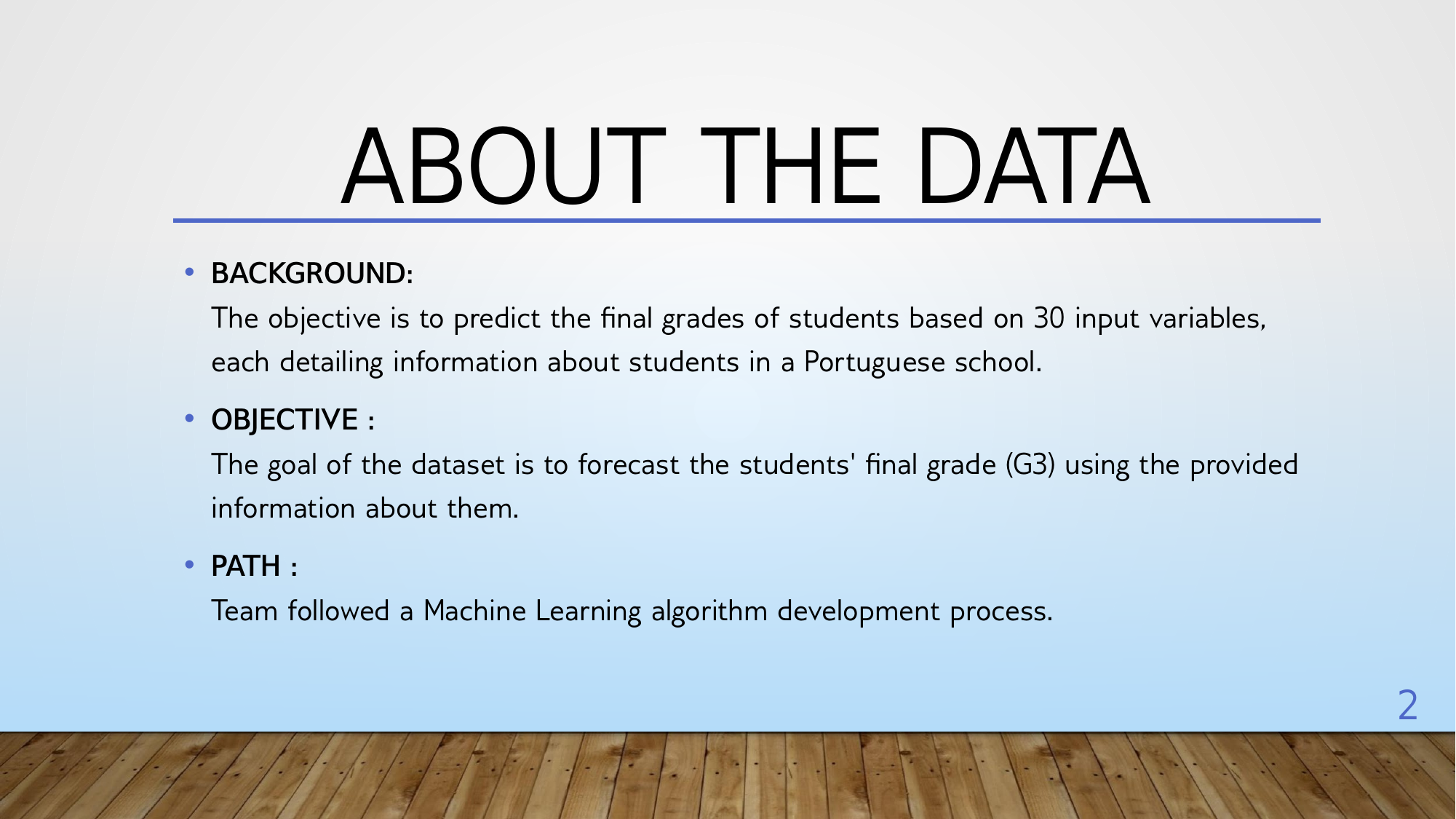

# ABOUT THE DATA
BACKGROUND:
The objective is to predict the final grades of students based on 30 input variables, each detailing information about students in a Portuguese school.
OBJECTIVE :
The goal of the dataset is to forecast the students' final grade (G3) using the provided information about them.
PATH :
Team followed a Machine Learning algorithm development process.
2